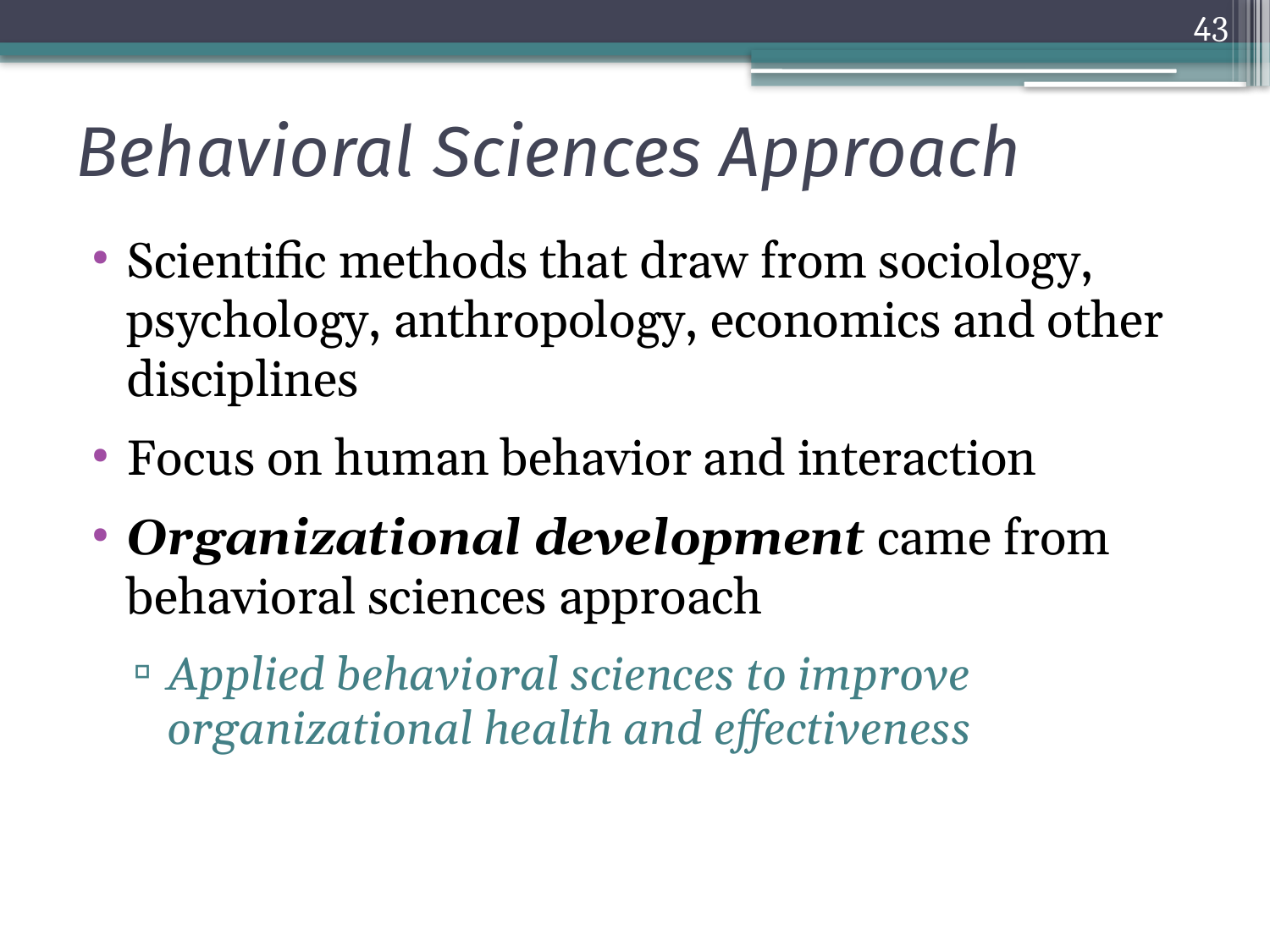

43
0
# Behavioral Sciences Approach
Scientific methods that draw from sociology, psychology, anthropology, economics and other disciplines
Focus on human behavior and interaction
Organizational development came from behavioral sciences approach
Applied behavioral sciences to improve organizational health and effectiveness